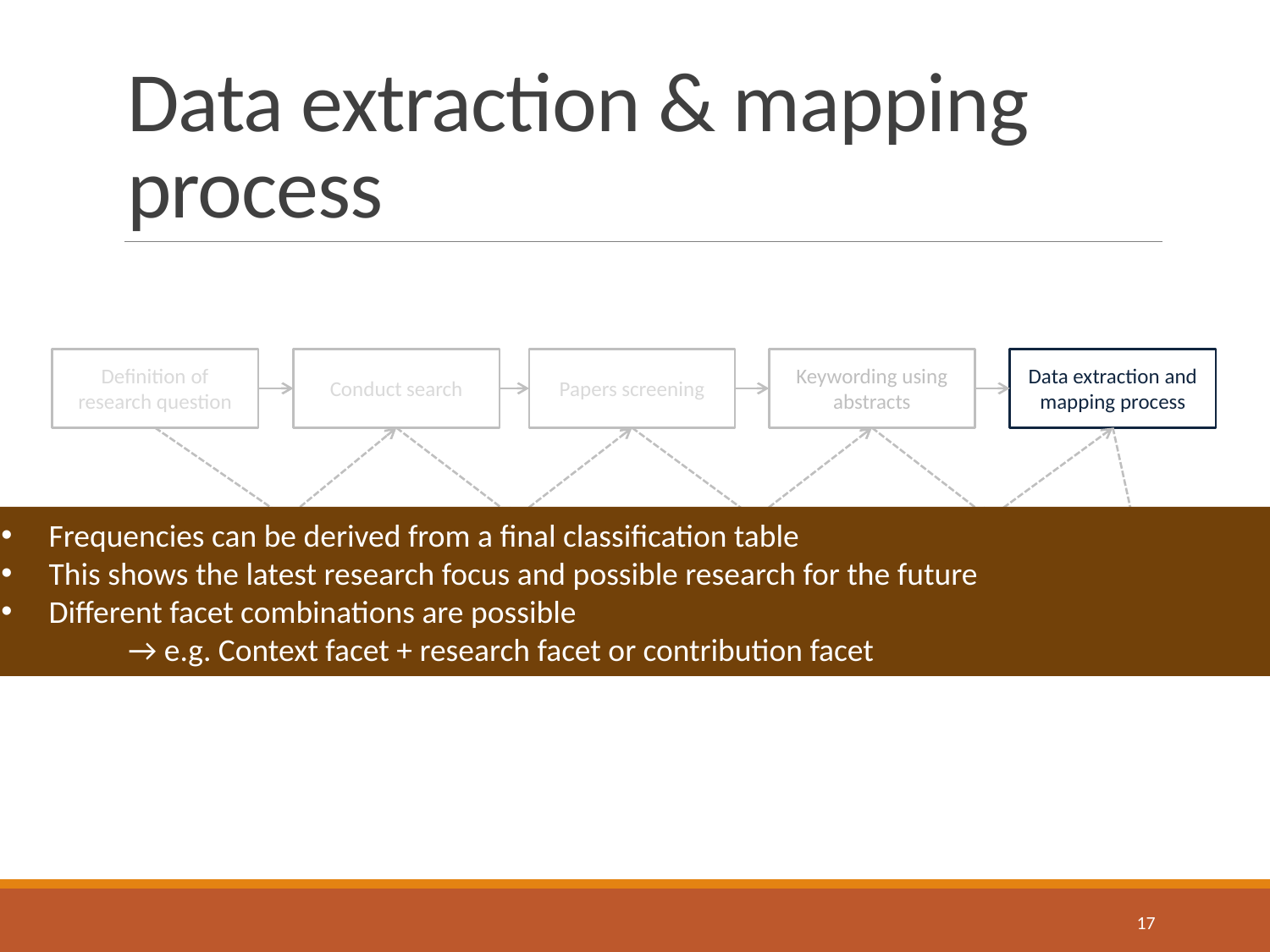

# Data extraction & mapping process
Definition of research question
Conduct search
Papers screening
Keywording using abstracts
Data extraction and mapping process
Frequencies can be derived from a final classification table
This shows the latest research focus and possible research for the future
Different facet combinations are possible
→ e.g. Context facet + research facet or contribution facet
Review scope
All papers
Research papers
Classification scheme
Systematic map
17